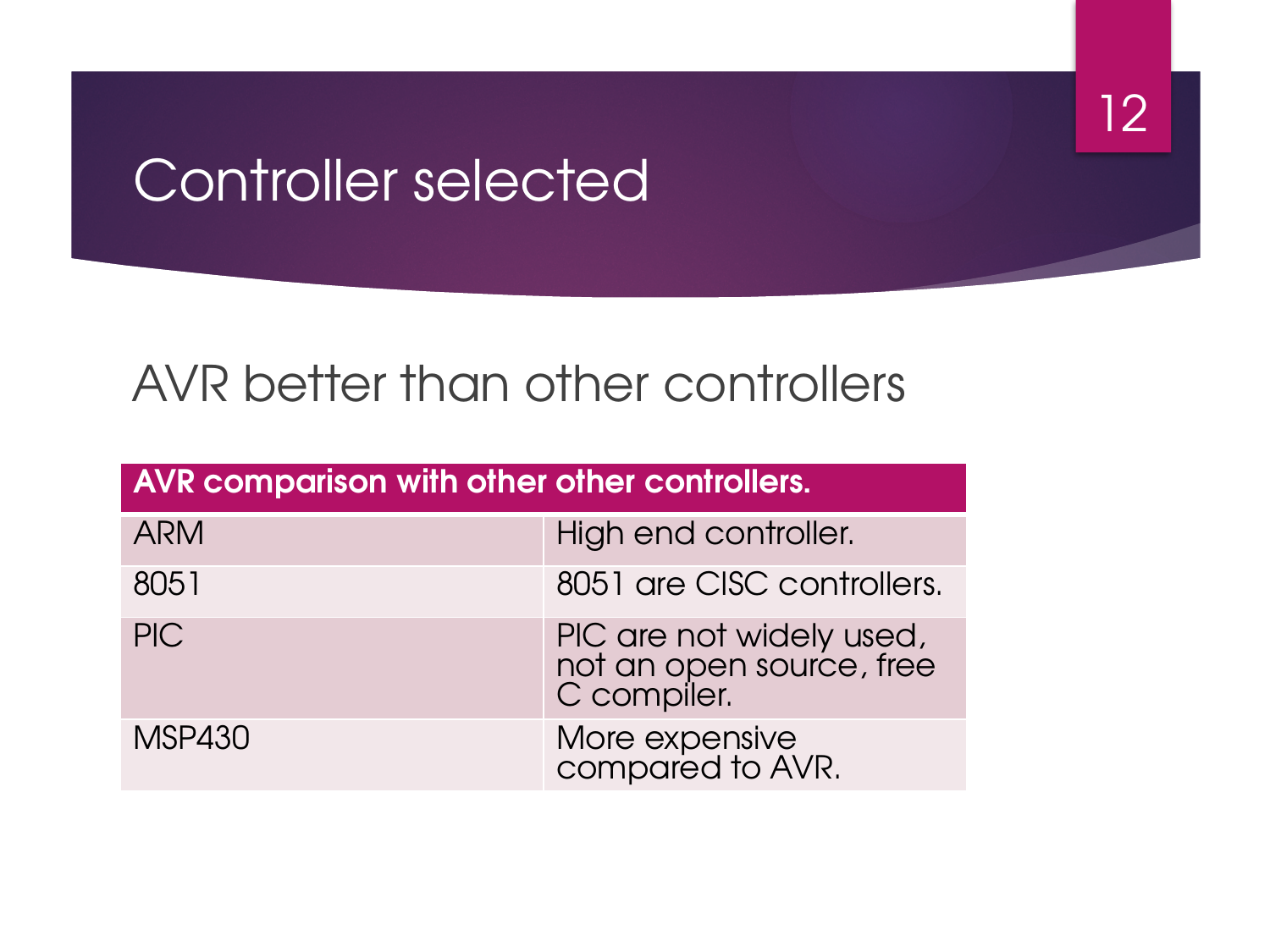

12
# Controller selected
AVR better than other controllers

| AVR comparison with other other controllers. |  |
| --- | --- |
| ARM | High end controller. |
| 8051 | 8051 are CISC controllers. |
| PIC | PIC are not widely used, not an open source, free C compiler. |
| MSP430 | More expensive compared to AVR. |